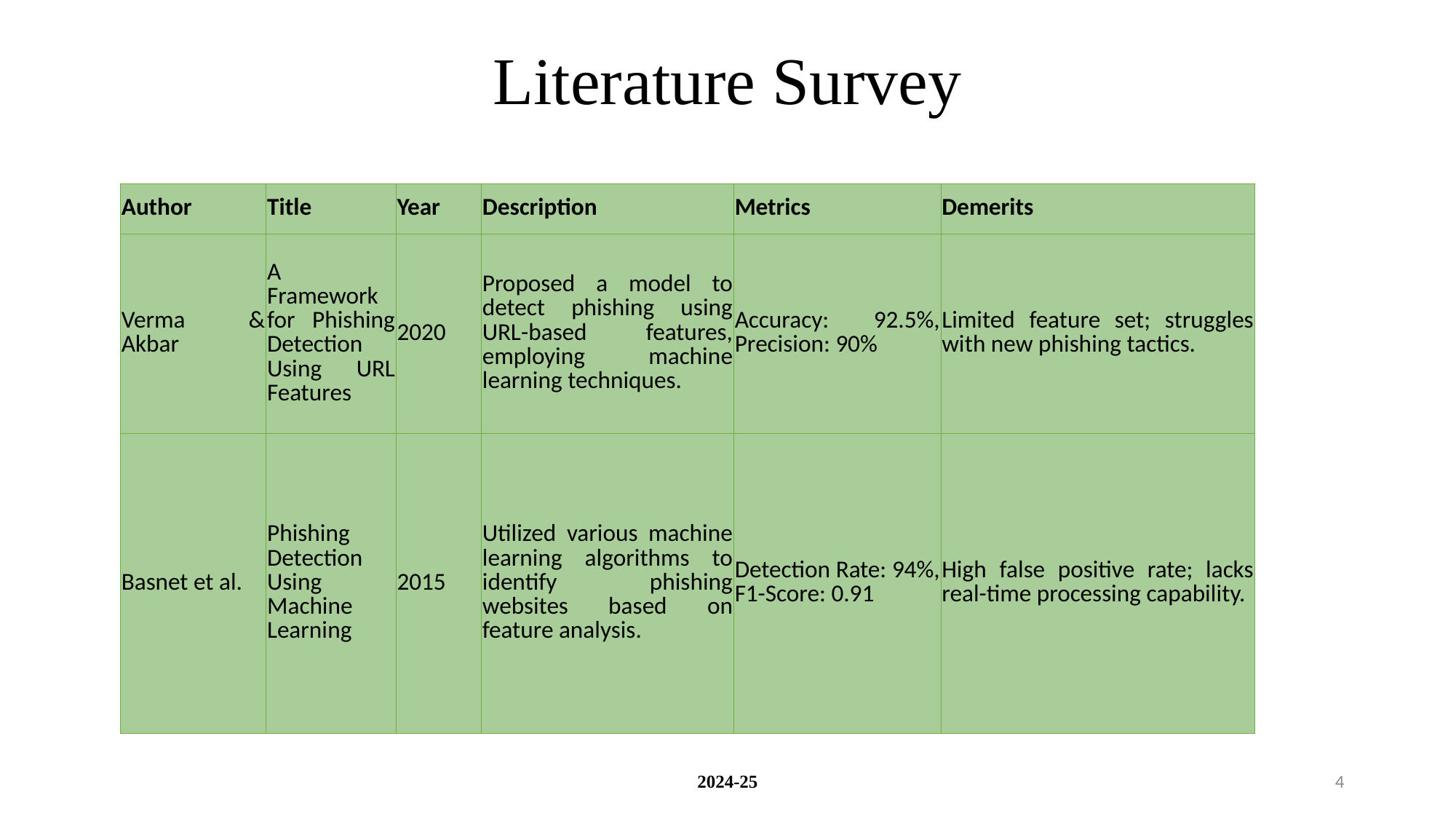

# Literature Survey
| Author | Title | Year | Description | Metrics | Demerits |
| --- | --- | --- | --- | --- | --- |
| Verma & Akbar | A Framework for Phishing Detection Using URL Features | 2020 | Proposed a model to detect phishing using URL-based features, employing machine learning techniques. | Accuracy: 92.5%, Precision: 90% | Limited feature set; struggles with new phishing tactics. |
| Basnet et al. | Phishing Detection Using Machine Learning | 2015 | Utilized various machine learning algorithms to identify phishing websites based on feature analysis. | Detection Rate: 94%, F1-Score: 0.91 | High false positive rate; lacks real-time processing capability. |
2024-25
4